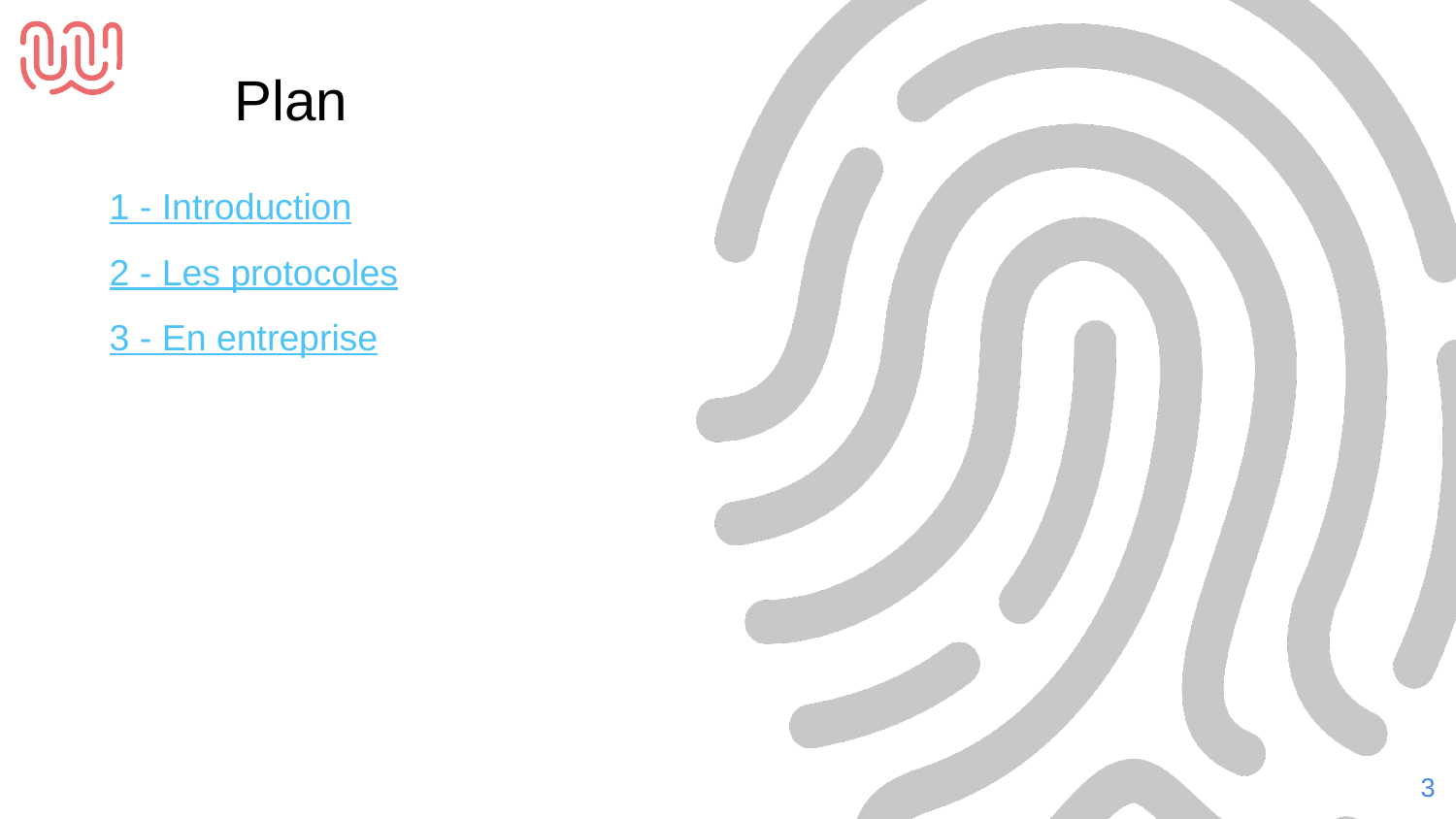

Plan
1 - Introduction
2 - Les protocoles
3 - En entreprise
3